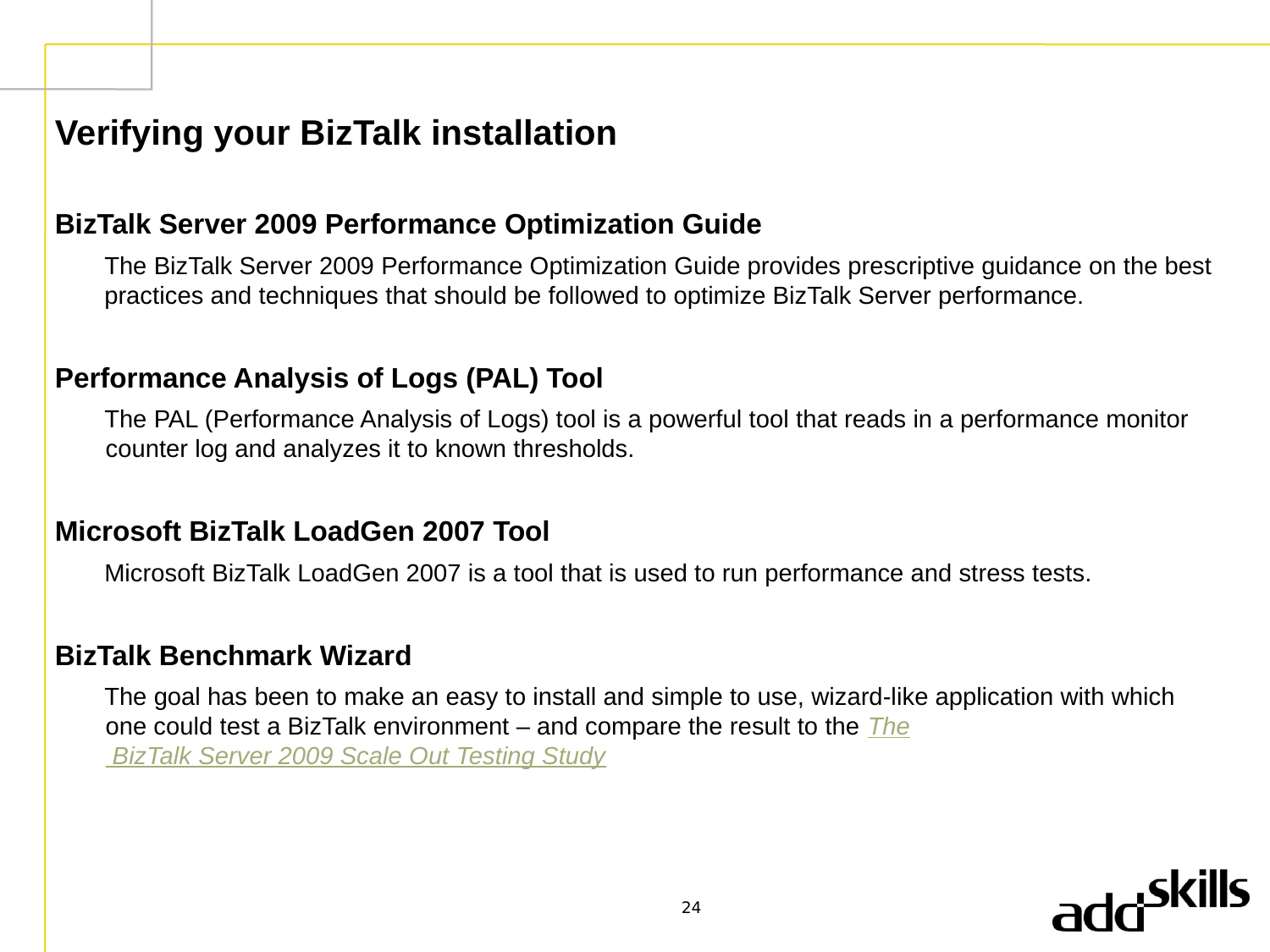

# Verifying your BizTalk installation
BizTalk Server 2009 Performance Optimization Guide
The BizTalk Server 2009 Performance Optimization Guide provides prescriptive guidance on the best practices and techniques that should be followed to optimize BizTalk Server performance.

Performance Analysis of Logs (PAL) Tool
The PAL (Performance Analysis of Logs) tool is a powerful tool that reads in a performance monitor counter log and analyzes it to known thresholds.

Microsoft BizTalk LoadGen 2007 Tool
Microsoft BizTalk LoadGen 2007 is a tool that is used to run performance and stress tests.

BizTalk Benchmark Wizard
The goal has been to make an easy to install and simple to use, wizard-like application with which one could test a BizTalk environment – and compare the result to the The BizTalk Server 2009 Scale Out Testing Study